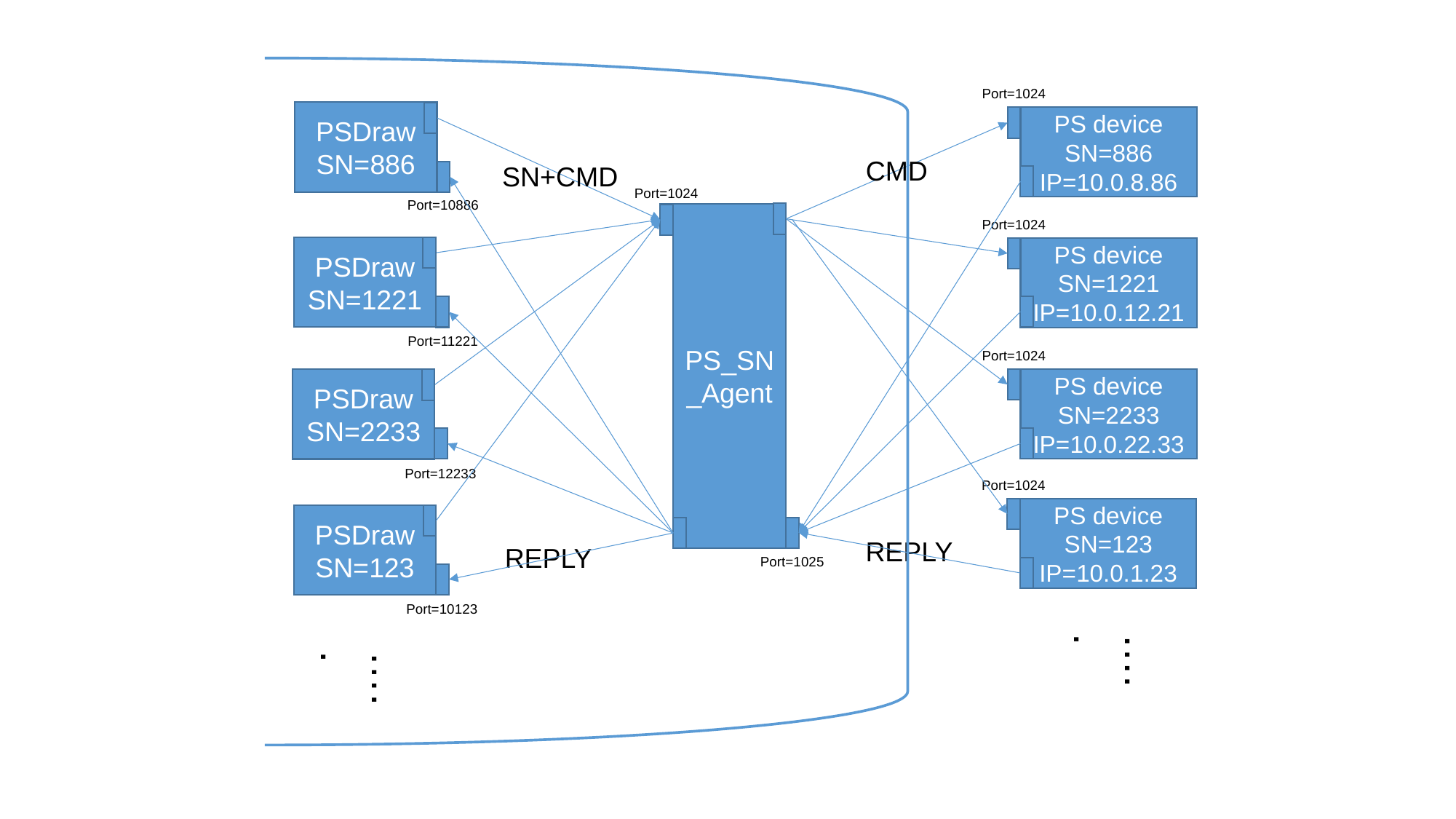

Port=1024
PSDraw
SN=886

PS device
SN=886
IP=10.0.8.86

CMD
SN+CMD

Port=1024
Port=10886

PS_SN_Agent

Port=1024

PSDraw
SN=1221

PS device
SN=1221
IP=10.0.12.21

Port=11221
Port=1024

PS device
SN=2233
IP=10.0.22.33

PSDraw
SN=2233

Port=12233
Port=1024

PS device
SN=123
IP=10.0.1.23

PSDraw
SN=123

REPLY
REPLY
Port=1025

Port=10123
…..
…..